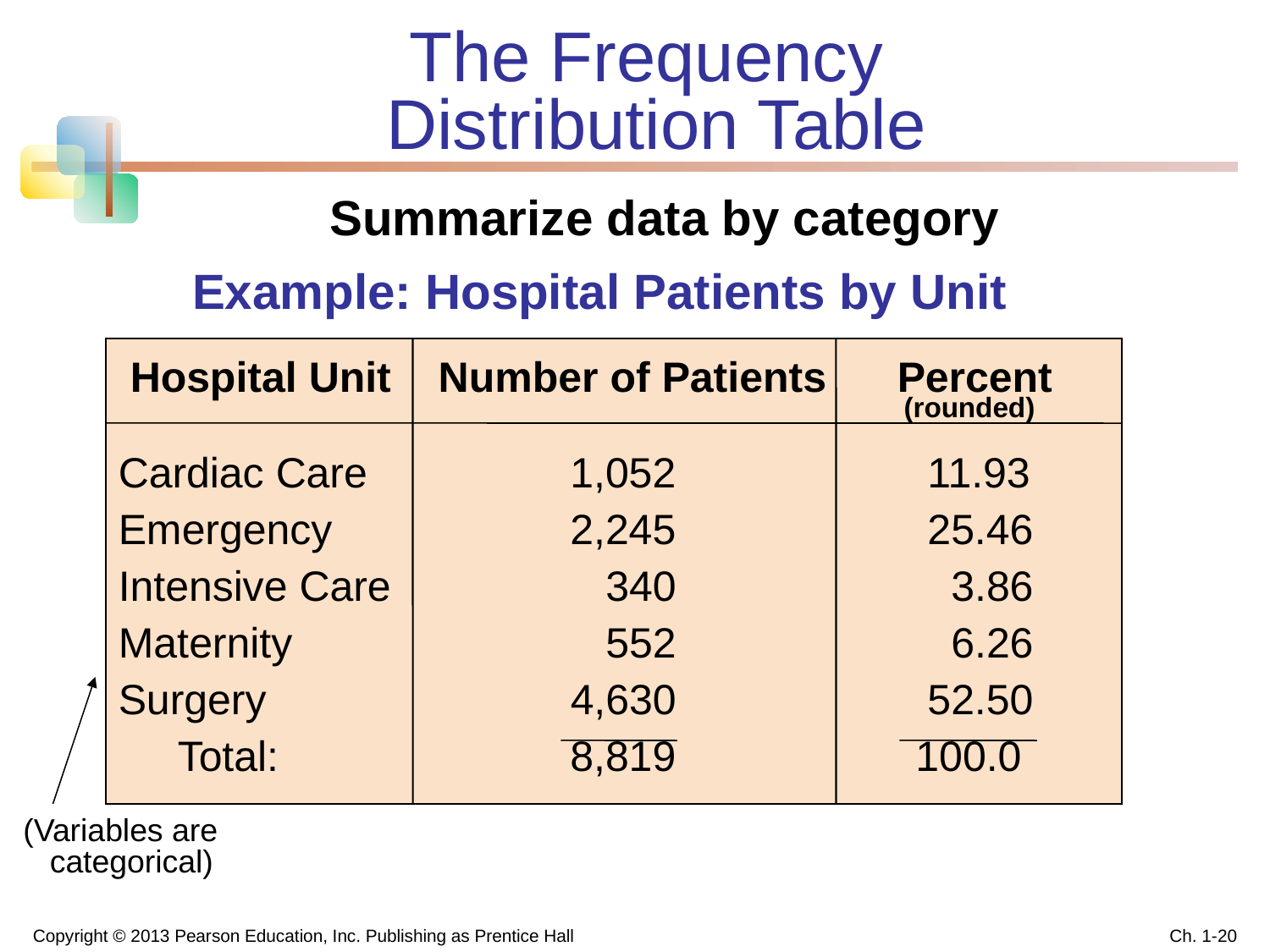

# The Frequency Distribution Table
Summarize data by category
Example: Hospital Patients by Unit

 Hospital Unit    Number of Patients      Percent
						  (rounded)

Cardiac Care		      1,052		    11.93
Emergency 		      2,245		    25.46
Intensive Care 	         340		      3.86
Maternity		         552		      6.26
Surgery 		      4,630		    52.50
     Total:		      8,819		   100.0

(Variables are
   categorical)
Copyright © 2013 Pearson Education, Inc. Publishing as Prentice Hall
Ch. 1-20